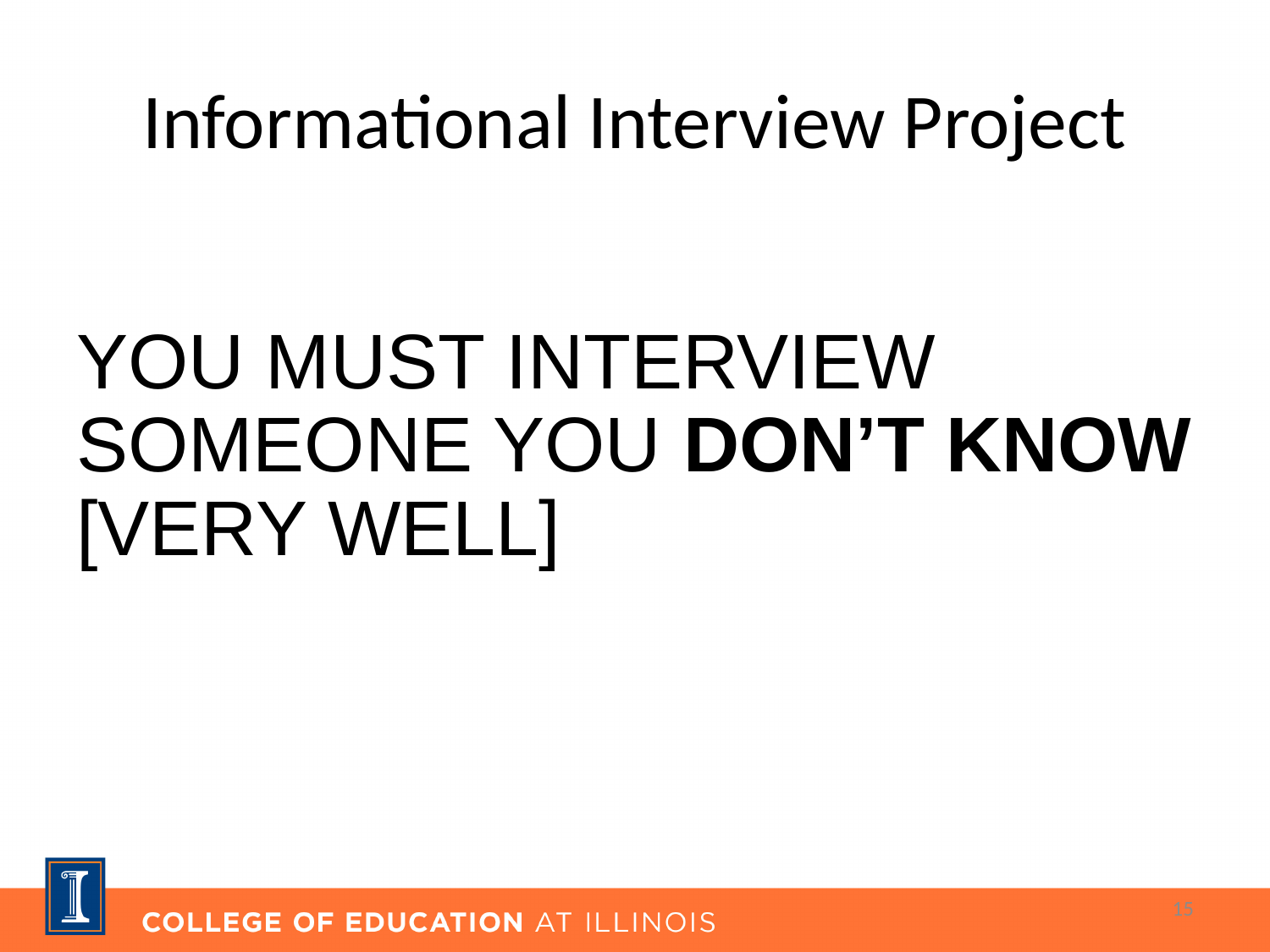

# Informational Interview Project

YOU MUST INTERVIEW SOMEONE YOU DON’T KNOW [VERY WELL]
15